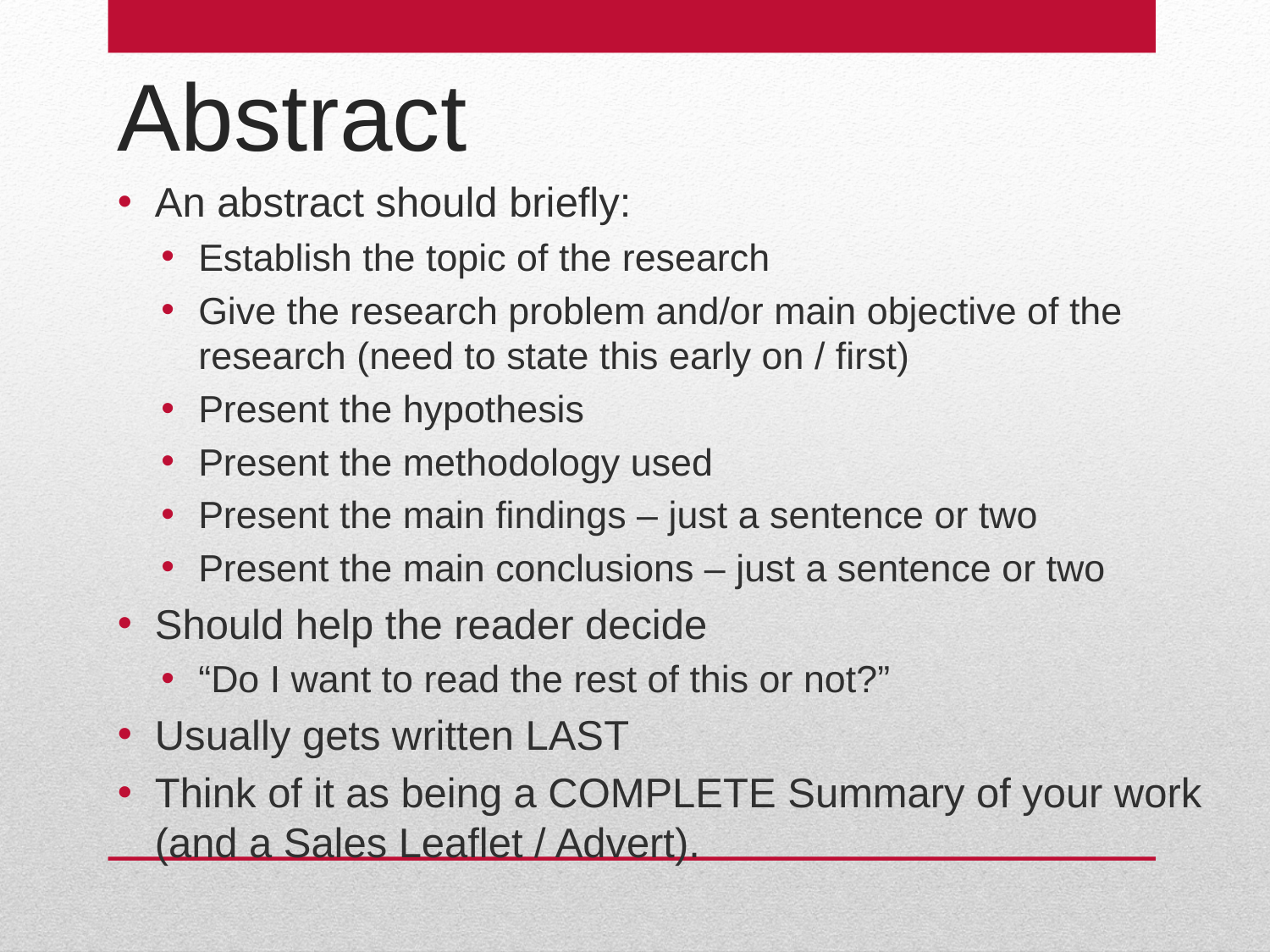

# Abstract
An abstract should briefly:
Establish the topic of the research
Give the research problem and/or main objective of the research (need to state this early on / first)
Present the hypothesis
Present the methodology used
Present the main findings – just a sentence or two
Present the main conclusions – just a sentence or two
Should help the reader decide
“Do I want to read the rest of this or not?”
Usually gets written LAST
Think of it as being a COMPLETE Summary of your work (and a Sales Leaflet / Advert).